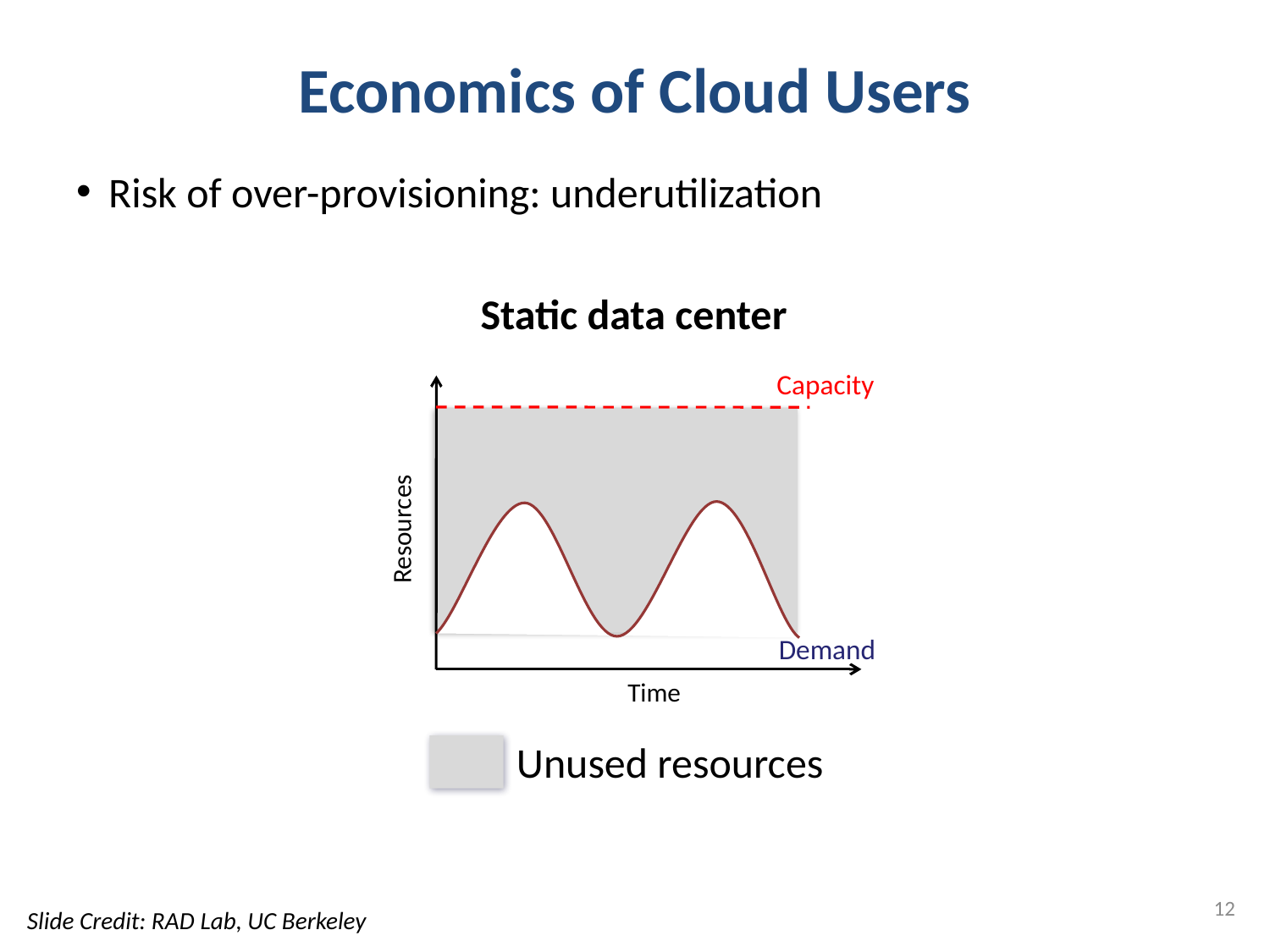

# Economics of Cloud Users
Risk of over-provisioning: underutilization
Static data center
Capacity
Resources

Demand
Time

Unused resources

12
Slide Credit: RAD Lab, UC Berkeley